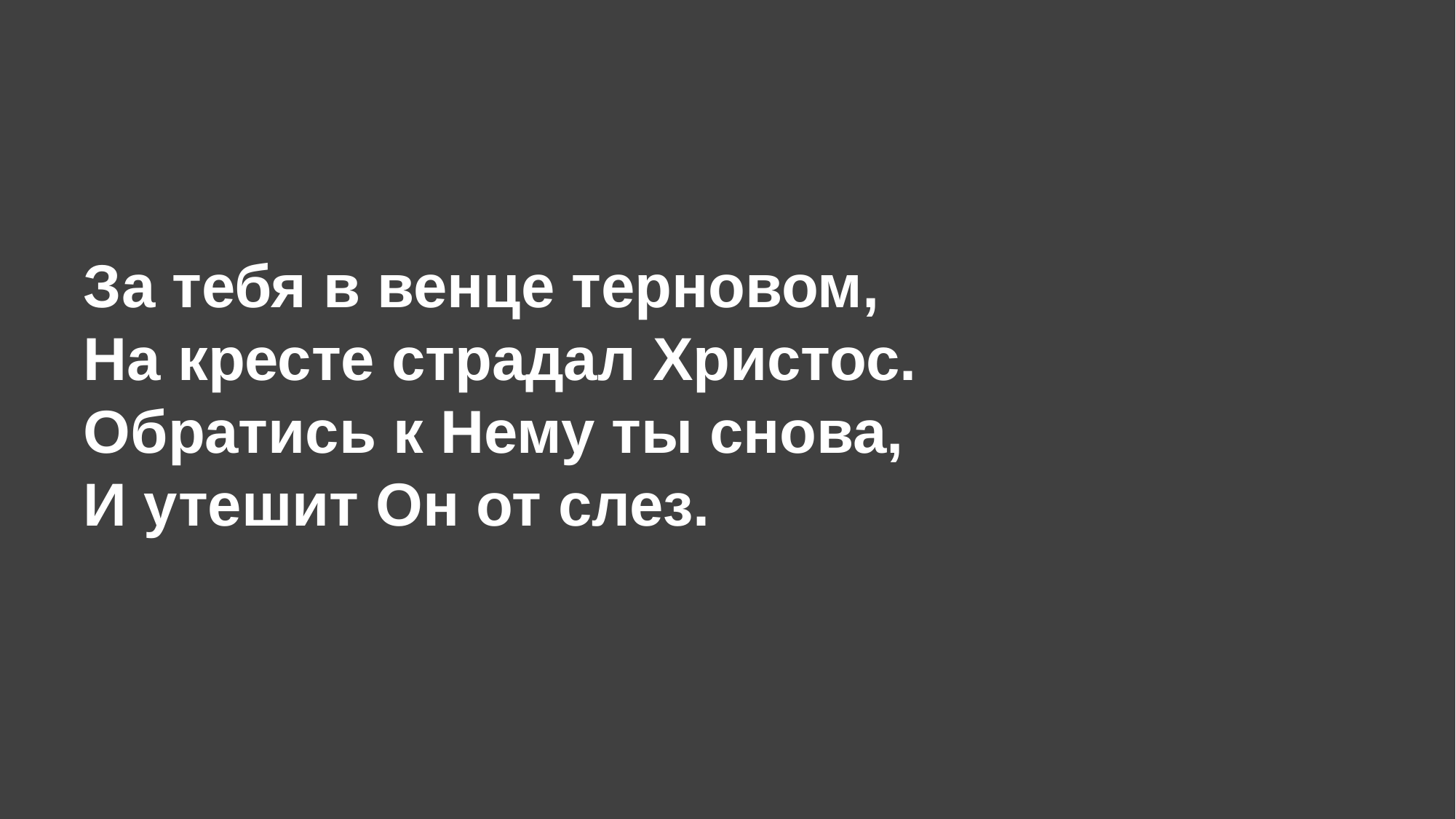

За тебя в венце терновом,
На кресте страдал Христос.
Обратись к Нему ты снова,
И утешит Он от слез.